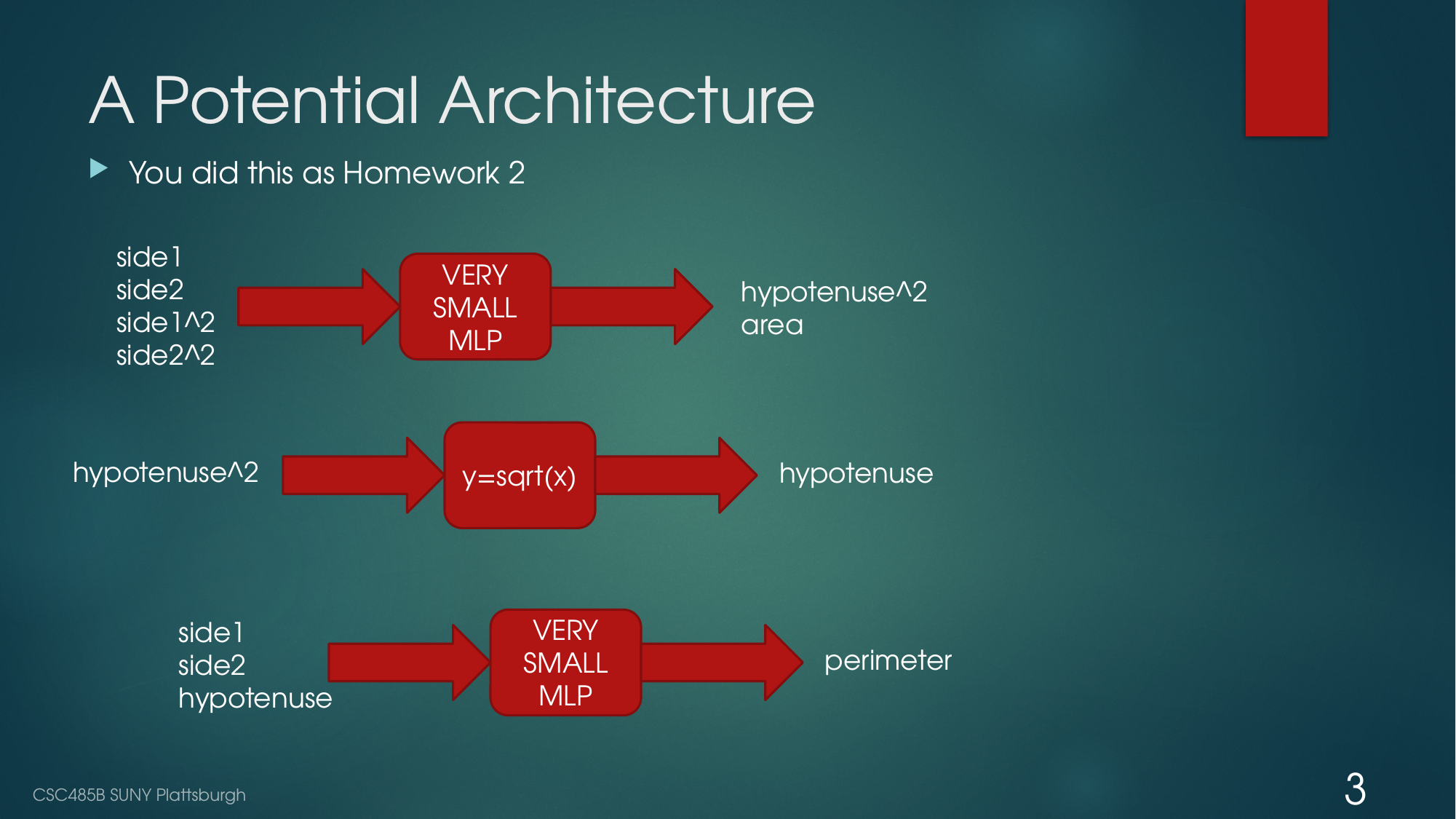

# A Potential Architecture
You did this as Homework 2
side1
side2
side1^2
side2^2

VERY SMALL
MLP

hypotenuse^2
area
y=sqrt(x)

hypotenuse^2
hypotenuse
side1
side2
hypotenuse
VERY SMALL MLP

perimeter
3
CSC485B SUNY Plattsburgh